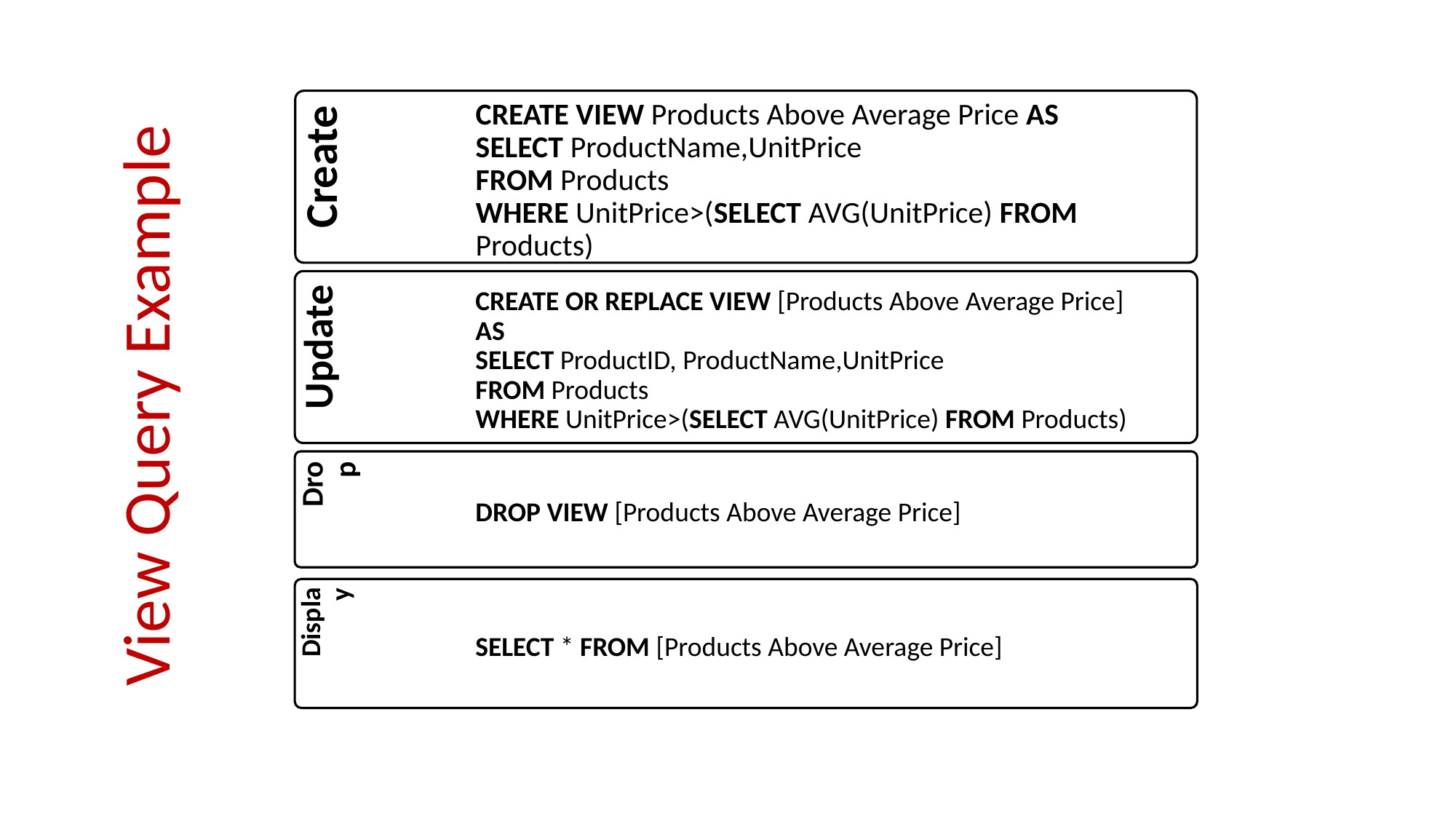

Create
CREATE VIEW Products Above Average Price AS
SELECT ProductName,UnitPrice
FROM Products
WHERE UnitPrice>(SELECT AVG(UnitPrice) FROM Products)
Update
CREATE OR REPLACE VIEW [Products Above Average Price] AS
SELECT ProductID, ProductName,UnitPrice
FROM Products
WHERE UnitPrice>(SELECT AVG(UnitPrice) FROM Products)
# View Query Example
Drop
DROP VIEW [Products Above Average Price]
Display
SELECT * FROM [Products Above Average Price]